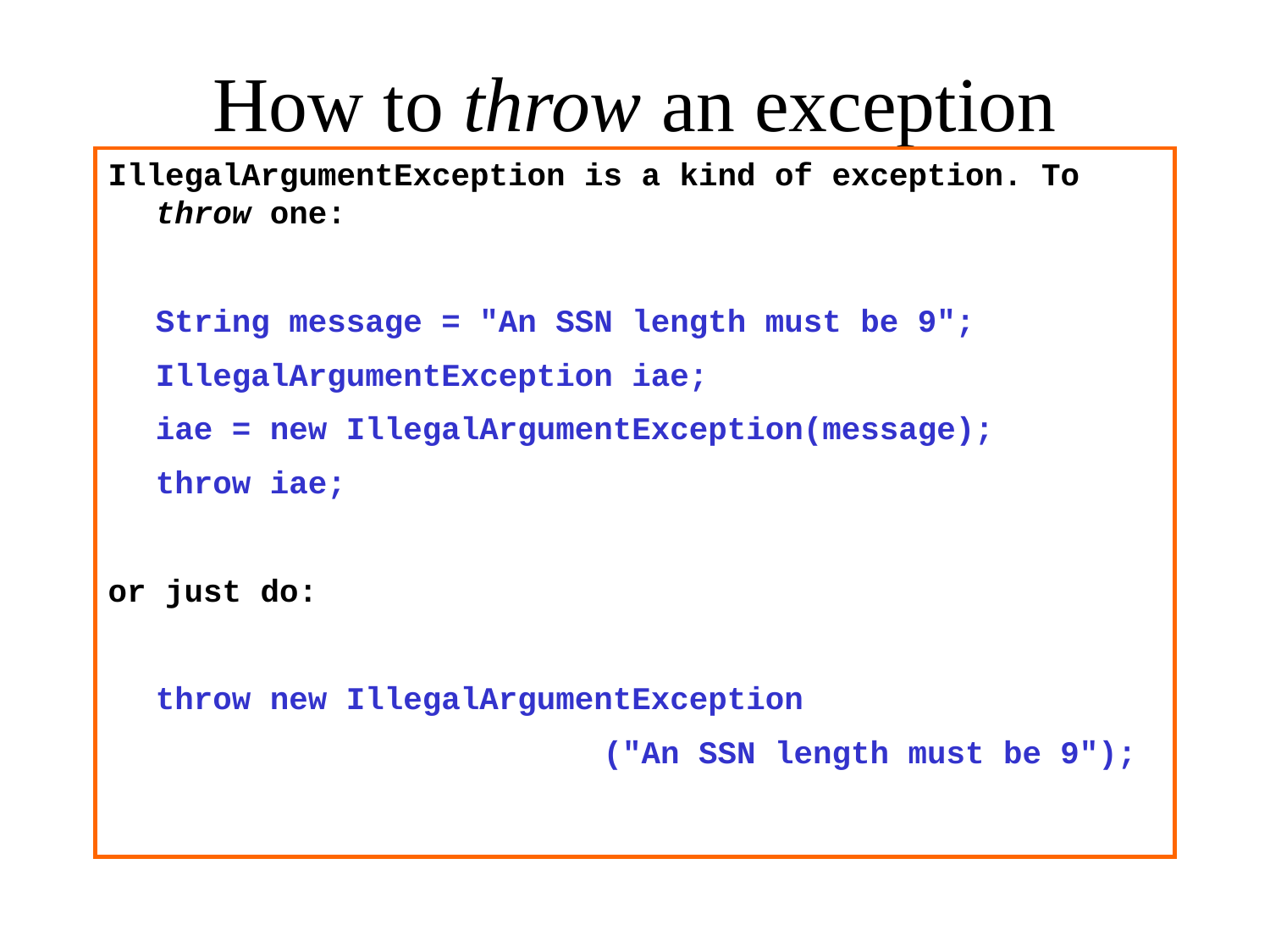

# How to throw an exception
IllegalArgumentException is a kind of exception. To throw one:

	String message = "An SSN length must be 9";
	IllegalArgumentException iae;
	iae = new IllegalArgumentException(message);
	throw iae;

or just do:

	throw new IllegalArgumentException
                          ("An SSN length must be 9");